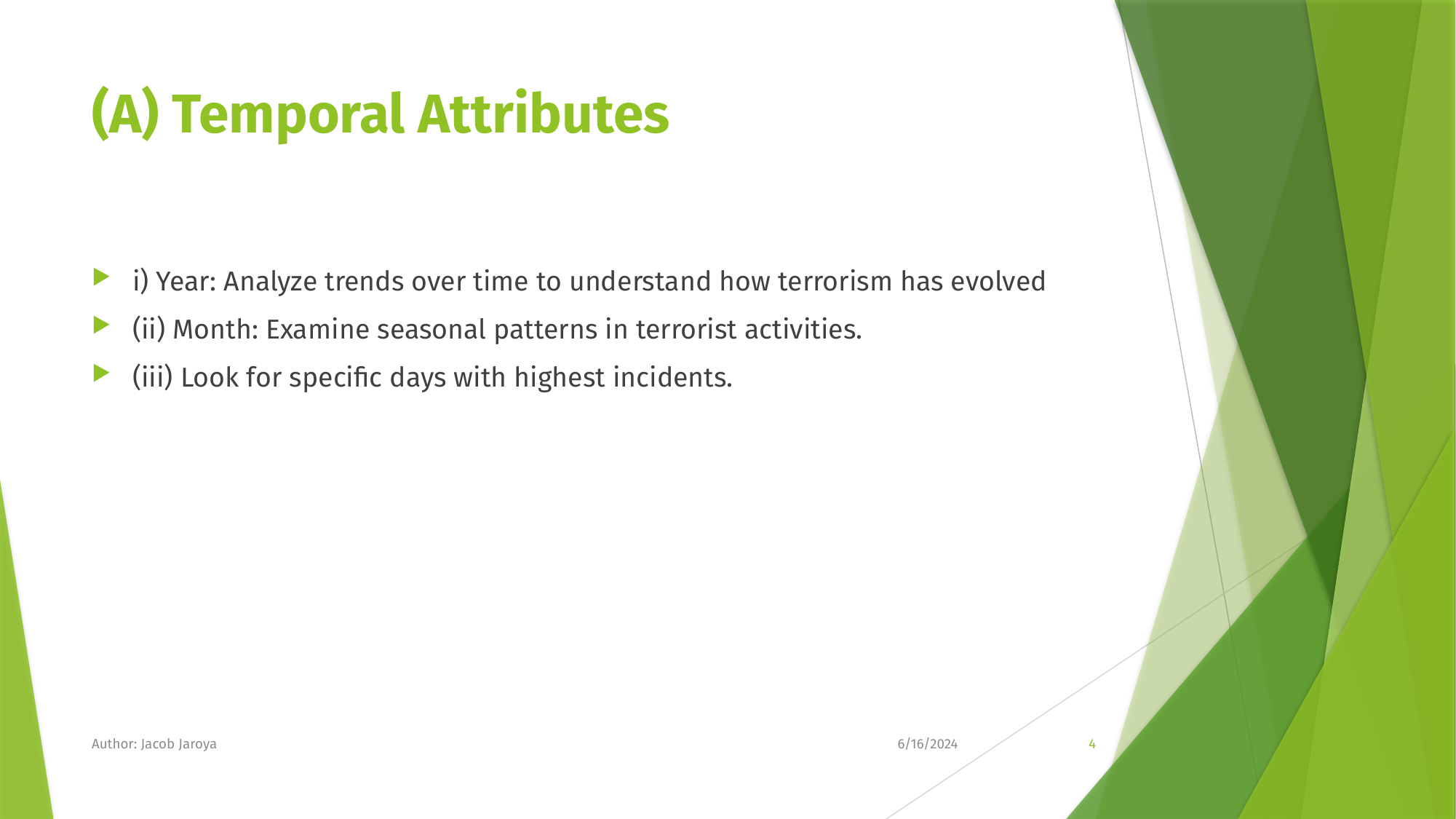

# (A) Temporal Attributes
i) Year: Analyze trends over time to understand how terrorism has evolved
(ii) Month: Examine seasonal patterns in terrorist activities.
(iii) Look for specific days with highest incidents.

Author: Jacob Jaroya
6/16/2024
4